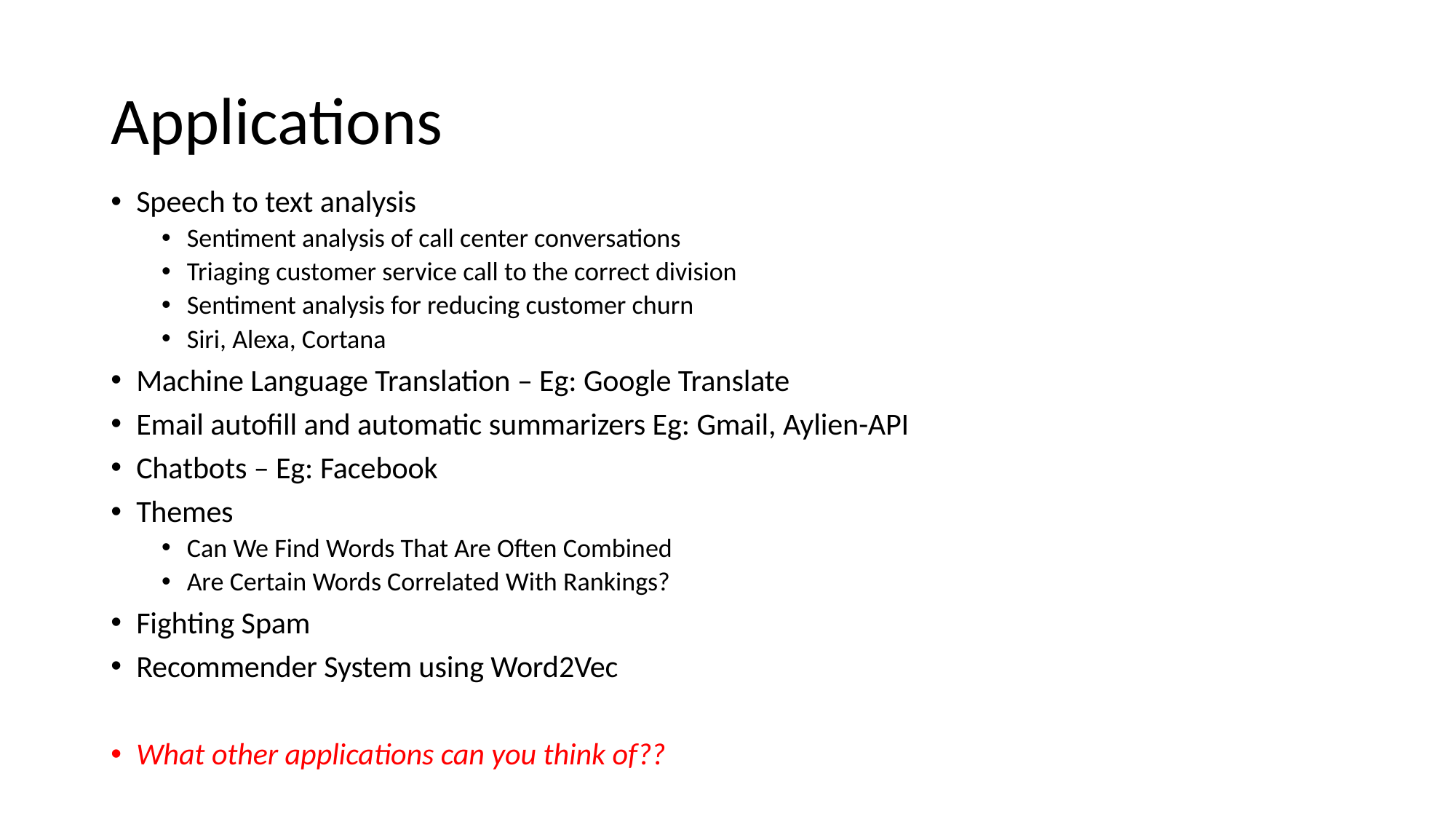

# Applications
Speech to text analysis
Sentiment analysis of call center conversations
Triaging customer service call to the correct division
Sentiment analysis for reducing customer churn
Siri, Alexa, Cortana
Machine Language Translation – Eg: Google Translate
Email autofill and automatic summarizers Eg: Gmail, Aylien-API
Chatbots – Eg: Facebook
Themes
Can We Find Words That Are Often Combined
Are Certain Words Correlated With Rankings?
Fighting Spam
Recommender System using Word2Vec

What other applications can you think of??